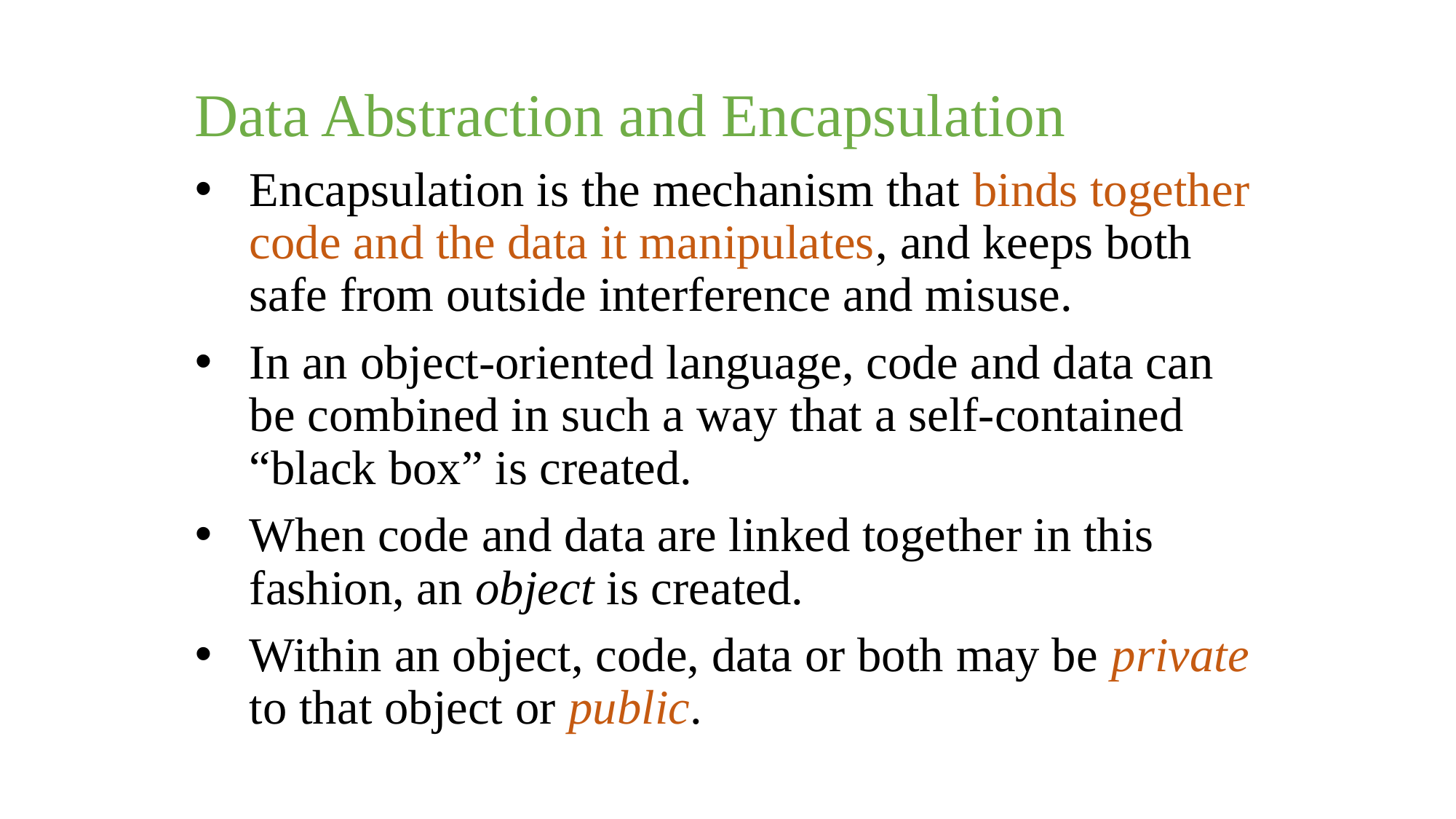

Data Abstraction and Encapsulation
Encapsulation is the mechanism that binds together code and the data it manipulates, and keeps both safe from outside interference and misuse.
In an object-oriented language, code and data can be combined in such a way that a self-contained “black box” is created.
When code and data are linked together in this fashion, an object is created.
Within an object, code, data or both may be private to that object or public.